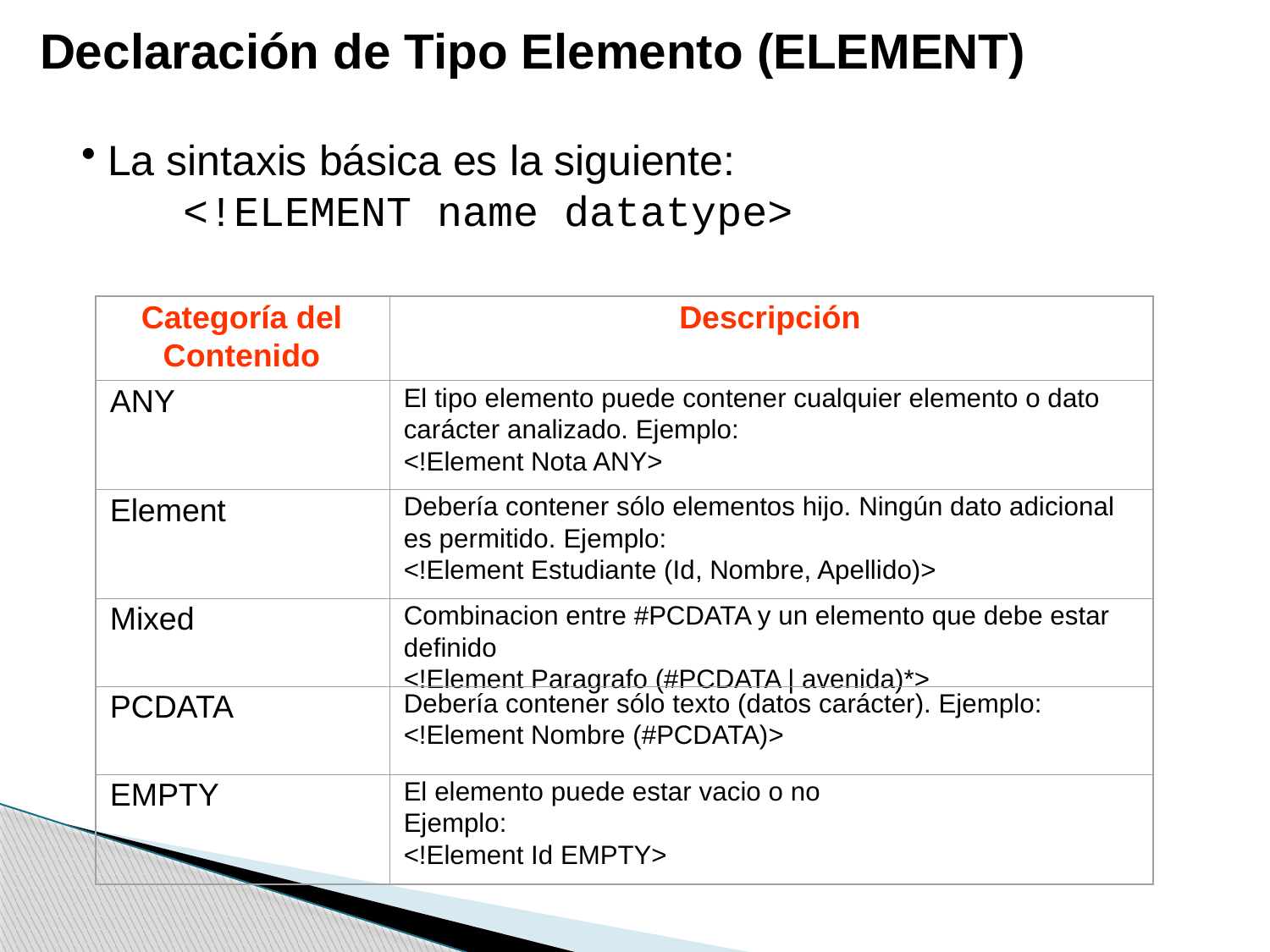

Declaración de Tipo Elemento (ELEMENT)
La sintaxis básica es la siguiente:
    <!ELEMENT name datatype>

Categoría del Contenido

Descripción

ANY

El tipo elemento puede contener cualquier elemento o dato carácter analizado. Ejemplo:
<!Element Nota ANY>

Element

Debería contener sólo elementos hijo. Ningún dato adicional es permitido. Ejemplo:
<!Element Estudiante (Id, Nombre, Apellido)>

Mixed

Combinacion entre #PCDATA y un elemento que debe estar definido
<!Element Paragrafo (#PCDATA | avenida)*>

PCDATA

Debería contener sólo texto (datos carácter). Ejemplo:
<!Element Nombre (#PCDATA)>

EMPTY

El elemento puede estar vacio o no
Ejemplo:
<!Element Id EMPTY>